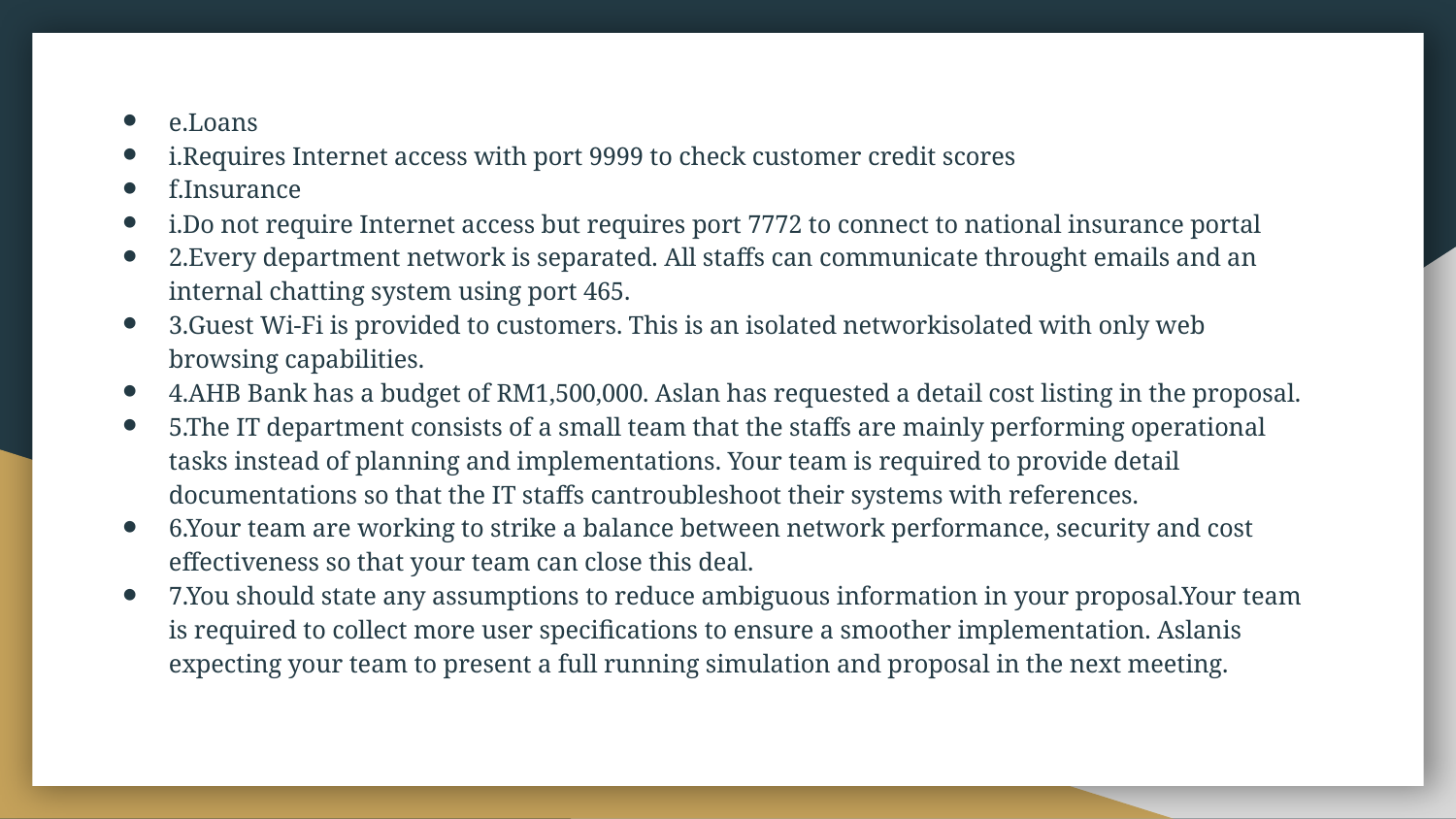

e.Loans
i.Requires Internet access with port 9999 to check customer credit scores
f.Insurance
i.Do not require Internet access but requires port 7772 to connect to national insurance portal
2.Every department network is separated. All staffs can communicate throught emails and an internal chatting system using port 465.
3.Guest Wi-Fi is provided to customers. This is an isolated networkisolated with only web browsing capabilities.
4.AHB Bank has a budget of RM1,500,000. Aslan has requested a detail cost listing in the proposal.
5.The IT department consists of a small team that the staffs are mainly performing operational tasks instead of planning and implementations. Your team is required to provide detail documentations so that the IT staffs cantroubleshoot their systems with references.
6.Your team are working to strike a balance between network performance, security and cost effectiveness so that your team can close this deal.
7.You should state any assumptions to reduce ambiguous information in your proposal.Your team is required to collect more user specifications to ensure a smoother implementation. Aslanis expecting your team to present a full running simulation and proposal in the next meeting.